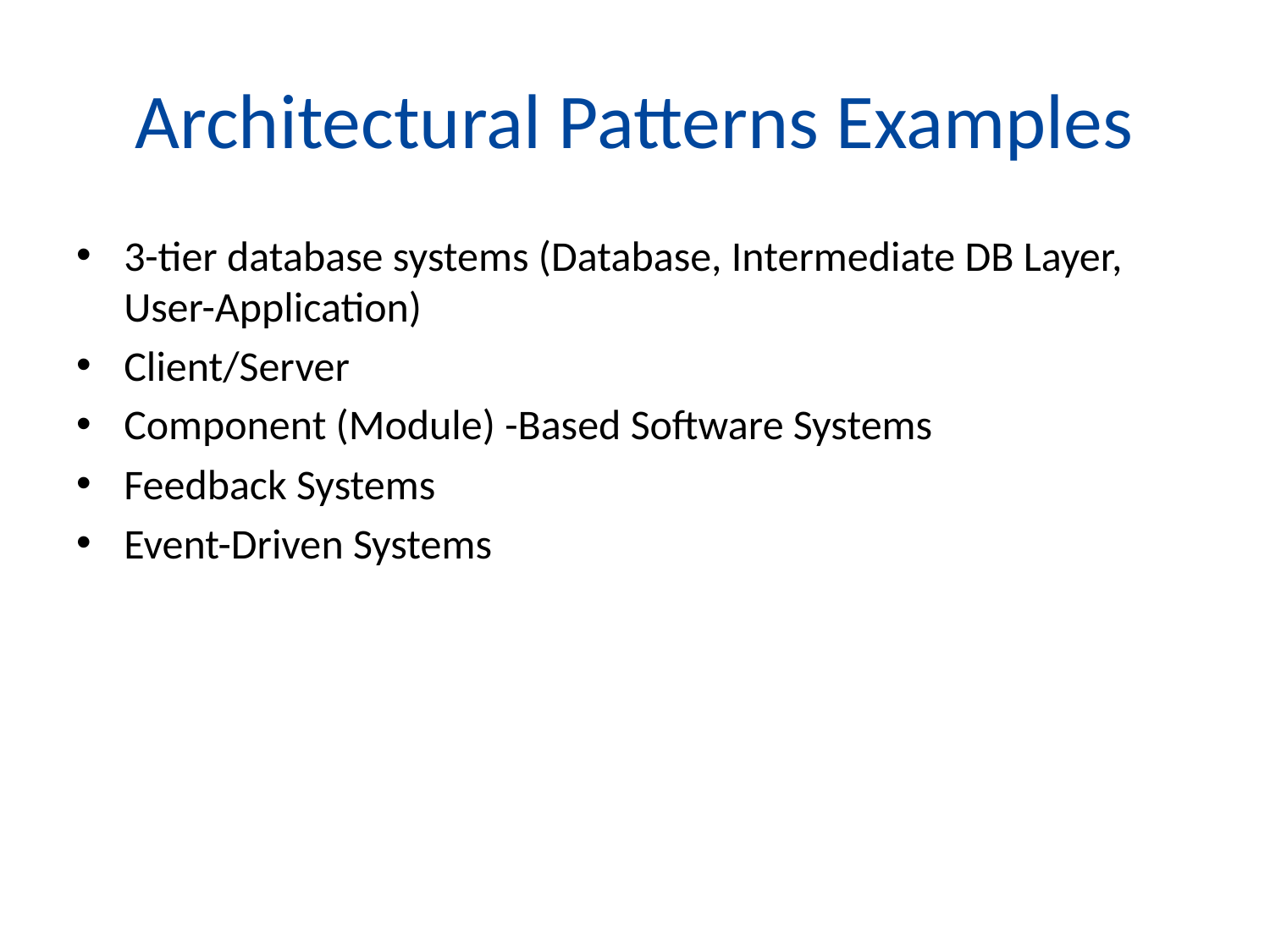

# Architectural Patterns Examples
3-tier database systems (Database, Intermediate DB Layer, User-Application)
Client/Server
Component (Module) -Based Software Systems
Feedback Systems
Event-Driven Systems